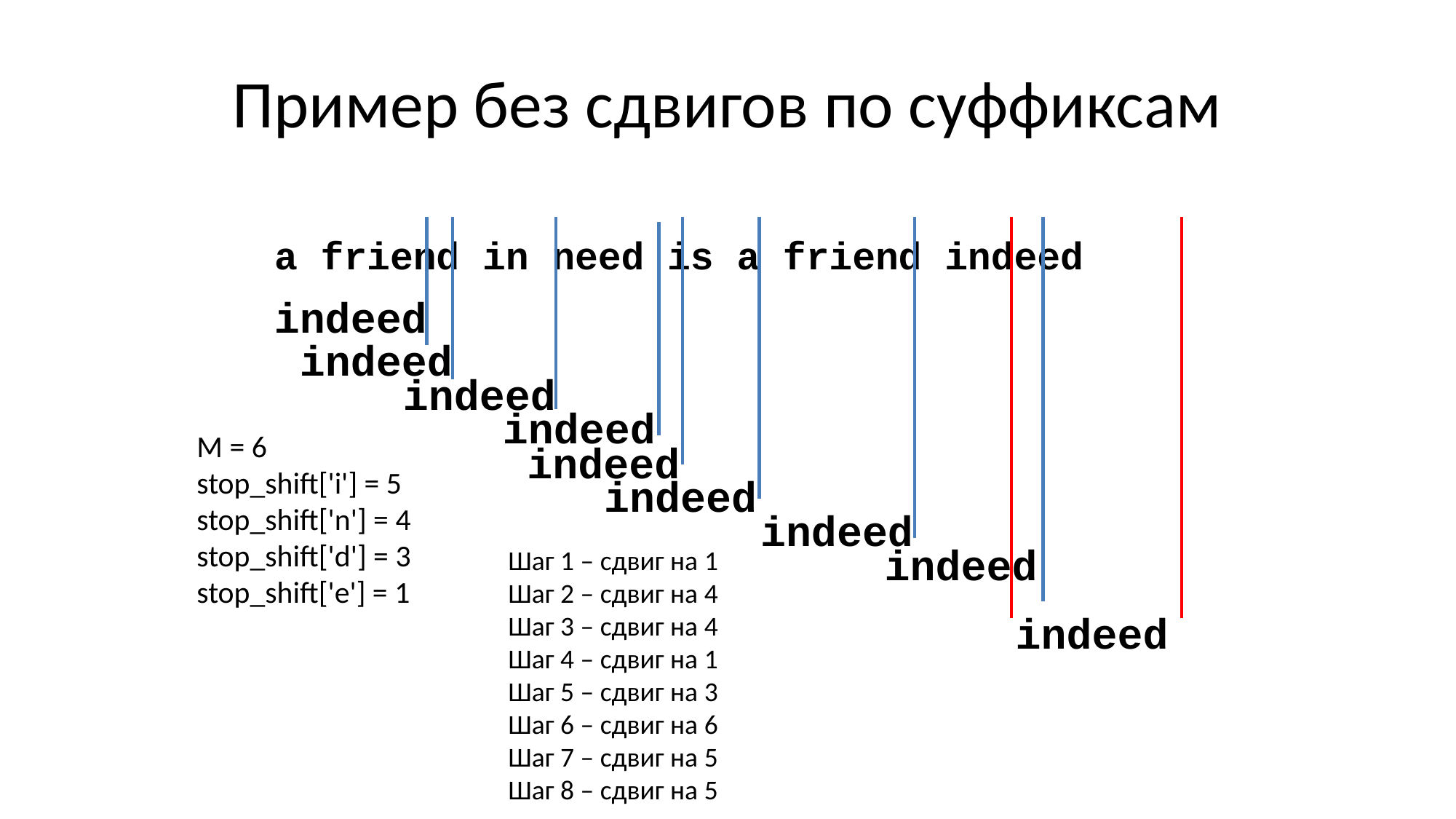

# Пример без сдвигов по суффиксам
а friend in need is a friend indeed
indeed
indeed
indeed
indeed
М = 6
stop_shift['i'] = 5
stop_shift['n'] = 4
stop_shift['d'] = 3
stop_shift['e'] = 1
indeed
indeed
indeed
indeed
Шаг 1 – сдвиг на 1
Шаг 2 – сдвиг на 4
Шаг 3 – сдвиг на 4
Шаг 4 – сдвиг на 1
Шаг 5 – сдвиг на 3
Шаг 6 – сдвиг на 6
Шаг 7 – сдвиг на 5
Шаг 8 – сдвиг на 5
indeed